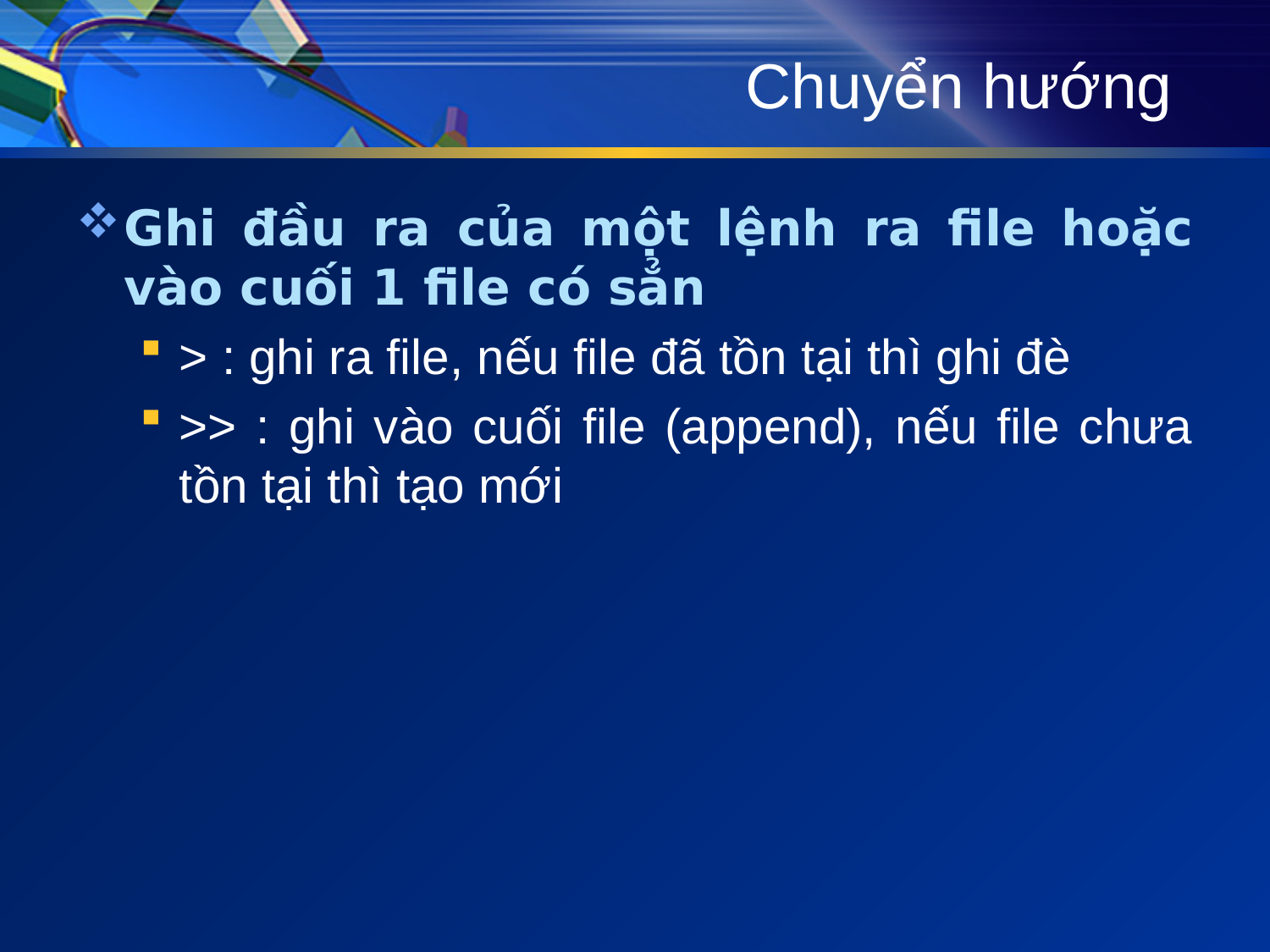

# Chuyển hướng
Ghi đầu ra của một lệnh ra file hoặc vào cuối 1 file có sẳn
> : ghi ra file, nếu file đã tồn tại thì ghi đè
>> : ghi vào cuối file (append), nếu file chưa tồn tại thì tạo mới